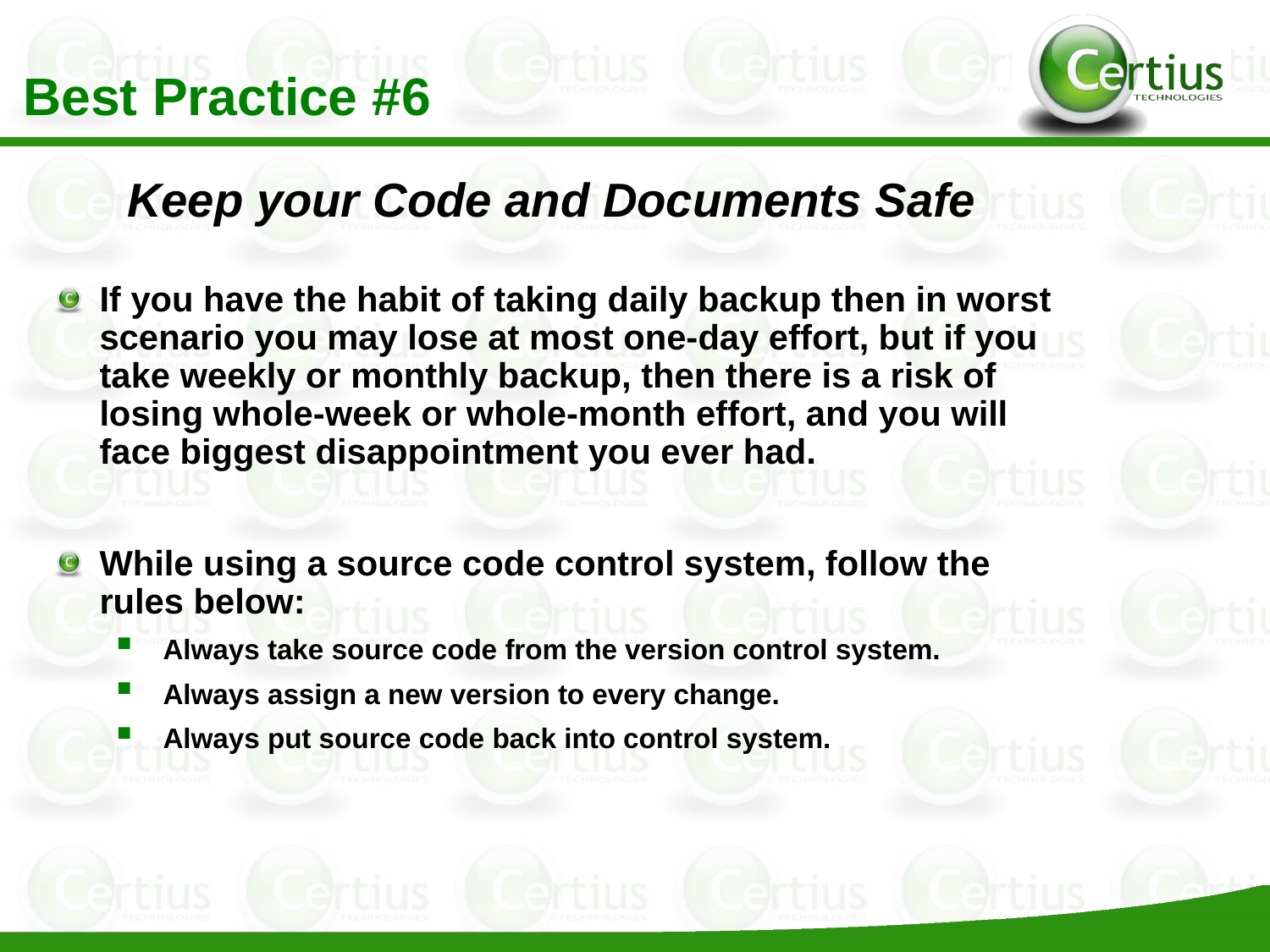

Best Practice #6
Keep your Code and Documents Safe
If you have the habit of taking daily backup then in worst scenario you may lose at most one-day effort, but if you take weekly or monthly backup, then there is a risk of losing whole-week or whole-month effort, and you will face biggest disappointment you ever had.

While using a source code control system, follow the rules below:
Always take source code from the version control system.
Always assign a new version to every change.
Always put source code back into control system.